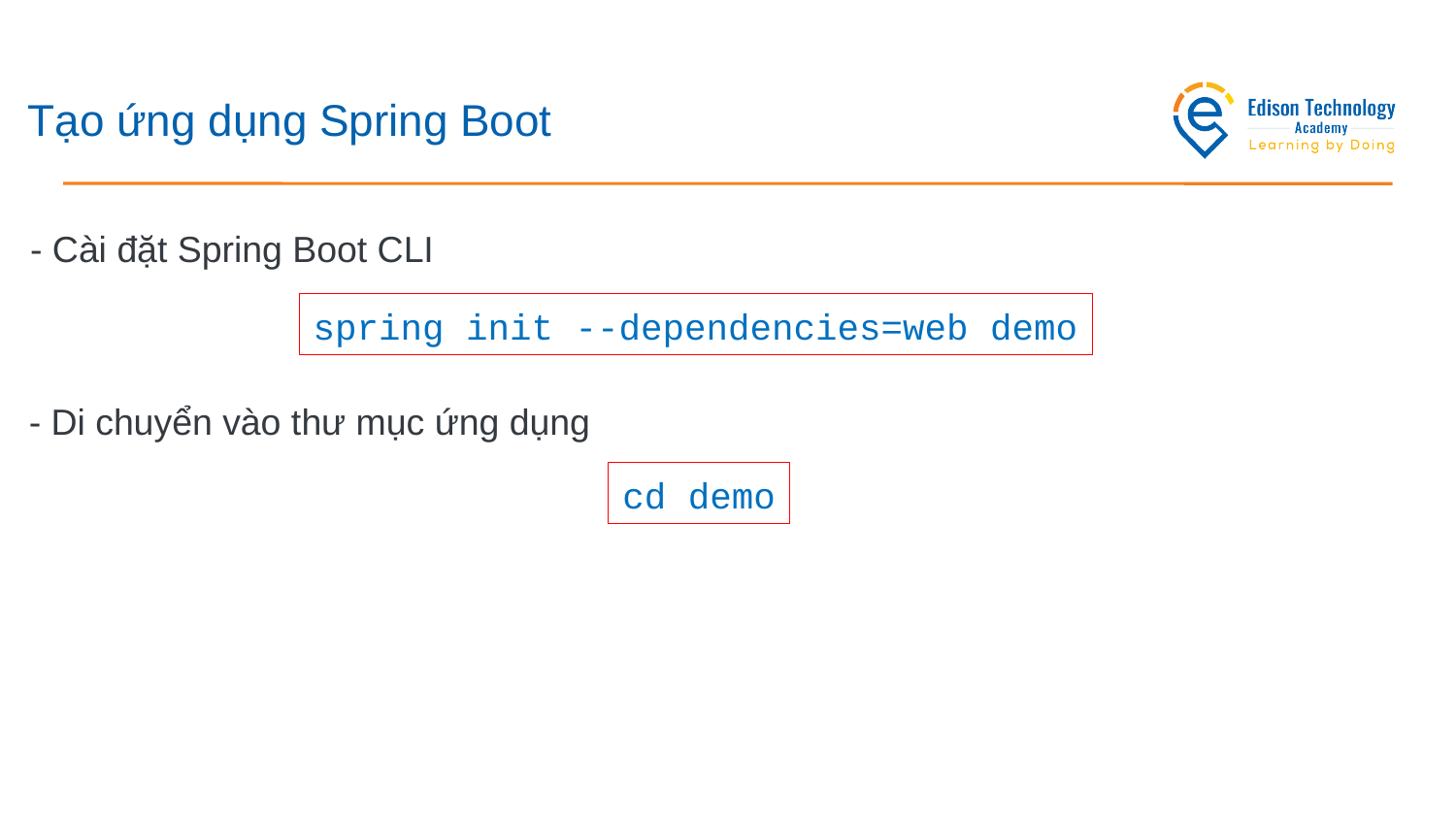

# Tạo ứng dụng Spring Boot
- Cài đặt Spring Boot CLI
spring init --dependencies=web demo
- Di chuyển vào thư mục ứng dụng
cd demo